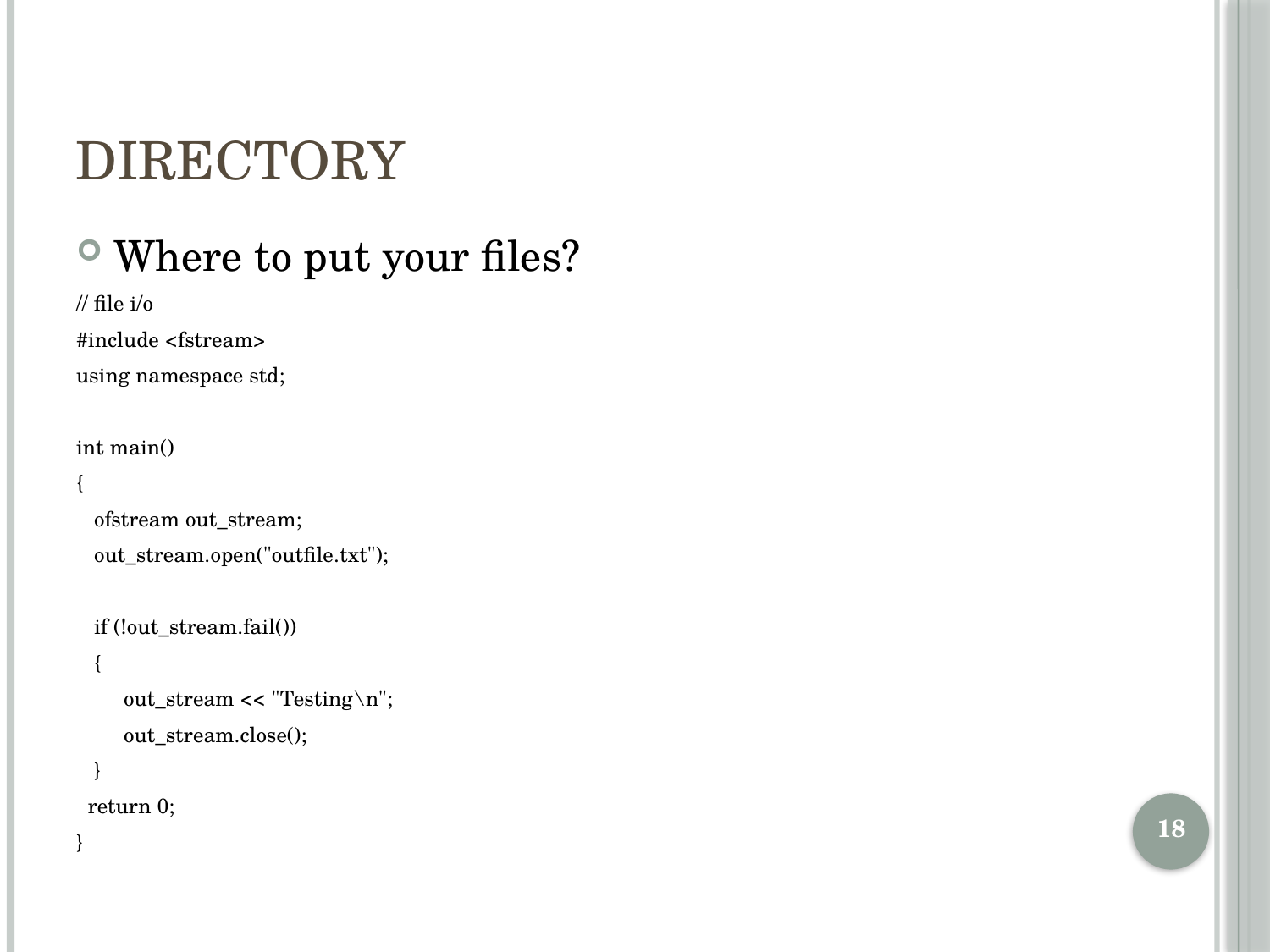

# Directory
Where to put your files?
// file i/o
#include <fstream>
using namespace std;

int main()
{
   ofstream out_stream;
   out_stream.open("outfile.txt");

   if (!out_stream.fail())
   {
        out_stream << "Testing\n";
        out_stream.close();
   }
  return 0;
}

18